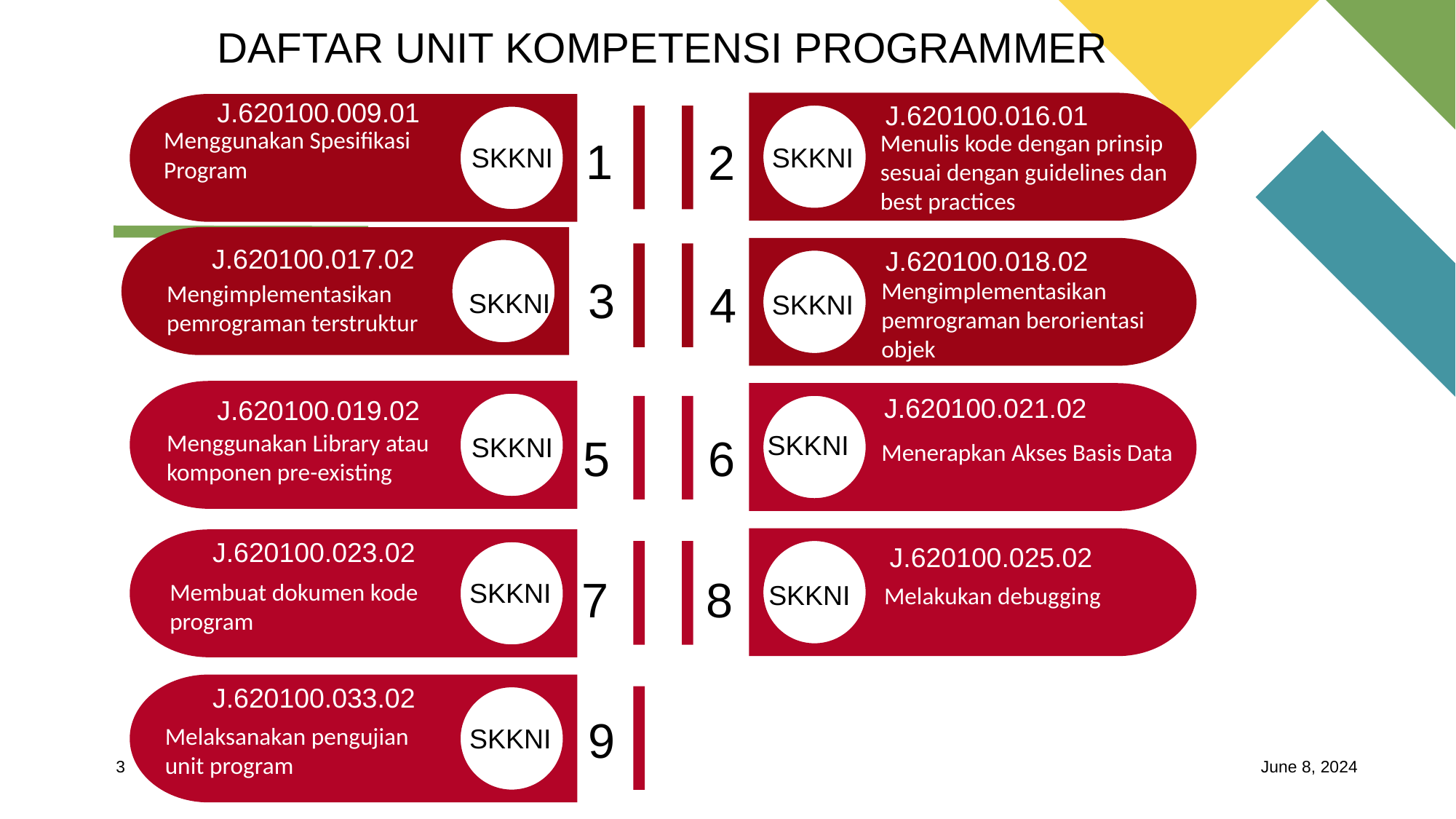

DAFTAR UNIT KOMPETENSI PROGRAMMER
J.620100.009.01

J.620100.016.01

Menggunakan Spesifikasi Program
Menulis kode dengan prinsip sesuai dengan guidelines dan best practices
1
2
SKKNI
SKKNI

J.620100.017.02

J.620100.018.02

3
4
Mengimplementasikan pemrograman berorientasi objek
Mengimplementasikan pemrograman terstruktur
SKKNI
SKKNI

J.620100.021.02
J.620100.019.02

Menggunakan Library atau komponen pre-existing
5
6
SKKNI
SKKNI
Menerapkan Akses Basis Data

J.620100.023.02
J.620100.025.02

7
8
SKKNI
Membuat dokumen kode program
SKKNI
Melakukan debugging

J.620100.033.02

9
Melaksanakan pengujian unit program
SKKNI
3
June 8, 2024